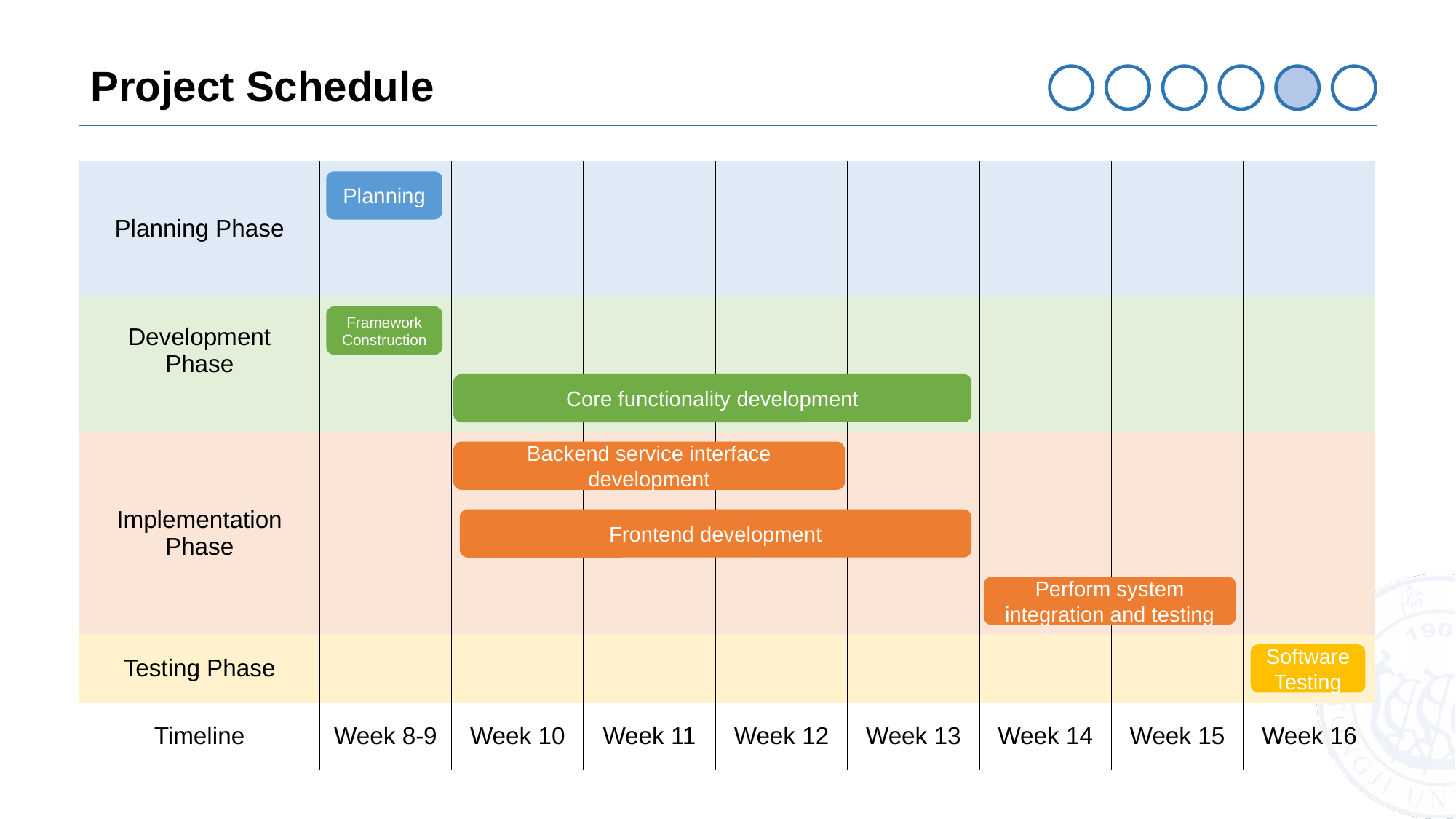

Project Schedule

| Planning Phase |  |  |  |  |  |  |  |  |
| --- | --- | --- | --- | --- | --- | --- | --- | --- |
|  |  |  |  |  |  |  |  |  |
| Development Phase |  |  |  |  |  |  |  |  |
|  |  |  |  |  |  |  |  |  |
| Implementation Phase |  |  |  |  |  |  |  |  |
|  |  |  |  |  |  |  |  |  |
|  |  |  |  |  |  |  |  |  |
| Testing Phase |  |  |  |  |  |  |  |  |
| Timeline | Week 8-9 | Week 10 | Week 11 | Week 12 | Week 13 | Week 14 | Week 15 | Week 16 |
Planning
Framework Construction
Core functionality development
Backend service interface development
Frontend development
Perform system integration and testing
Software Testing